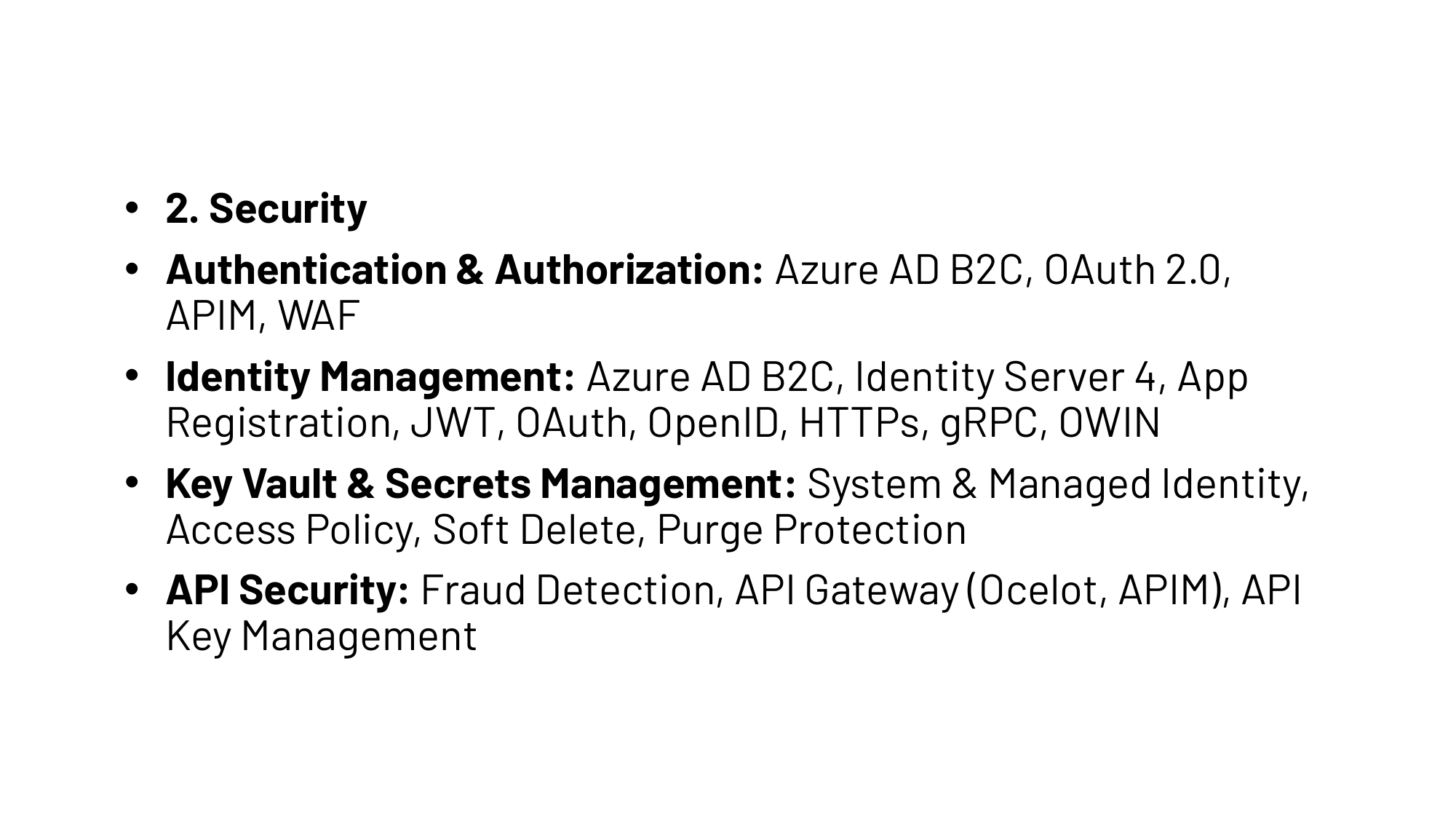

#
2. Security
Authentication & Authorization: Azure AD B2C, OAuth 2.0, APIM, WAF
Identity Management: Azure AD B2C, Identity Server 4, App Registration, JWT, OAuth, OpenID, HTTPs, gRPC, OWIN
Key Vault & Secrets Management: System & Managed Identity, Access Policy, Soft Delete, Purge Protection
API Security: Fraud Detection, API Gateway (Ocelot, APIM), API Key Management